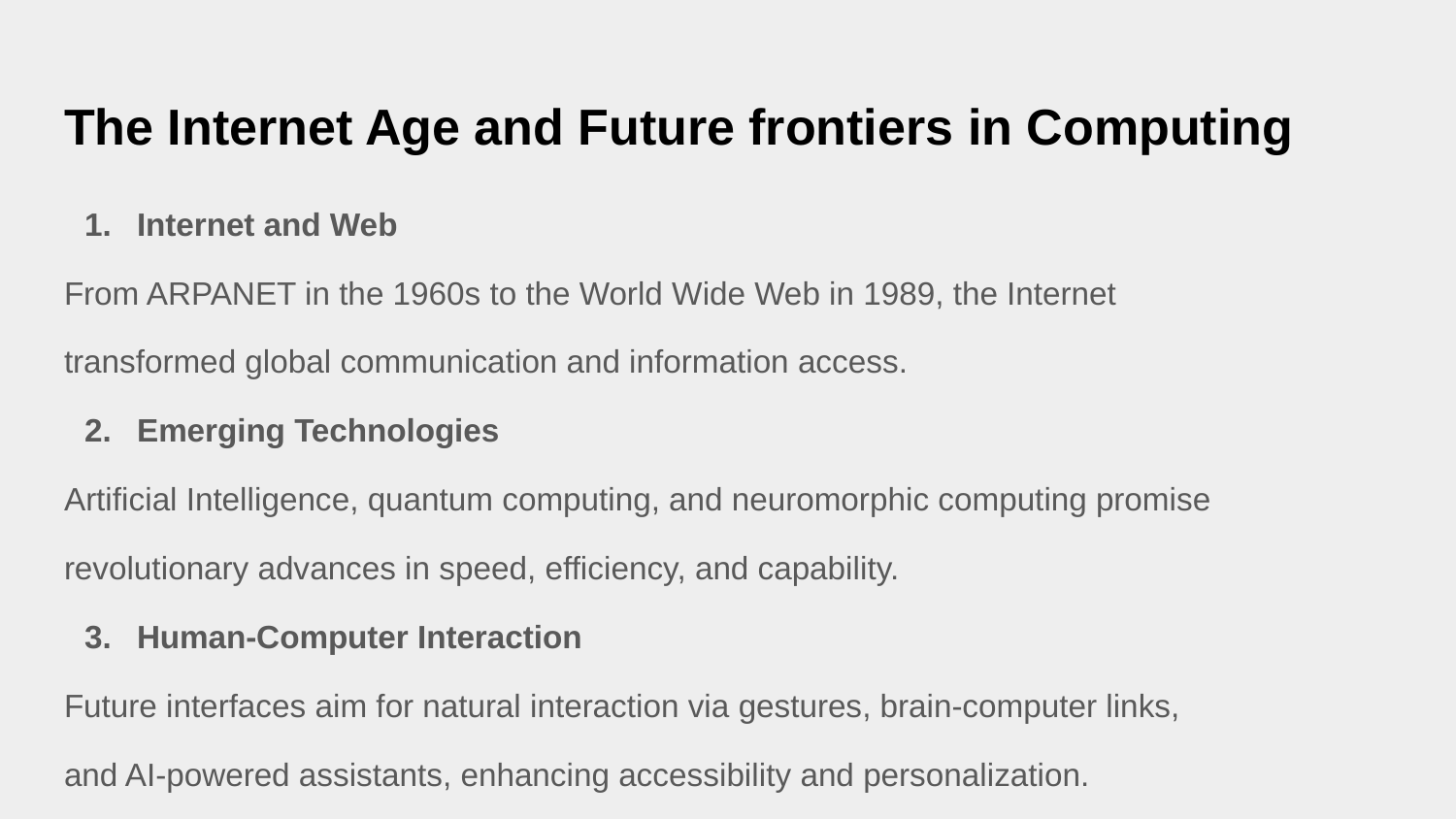

# The Internet Age and Future frontiers in Computing

Internet and Web
From ARPANET in the 1960s to the World Wide Web in 1989, the Internet
transformed global communication and information access.
Emerging Technologies
Artificial Intelligence, quantum computing, and neuromorphic computing promise
revolutionary advances in speed, efficiency, and capability.
Human-Computer Interaction
Future interfaces aim for natural interaction via gestures, brain-computer links,
and AI-powered assistants, enhancing accessibility and personalization.